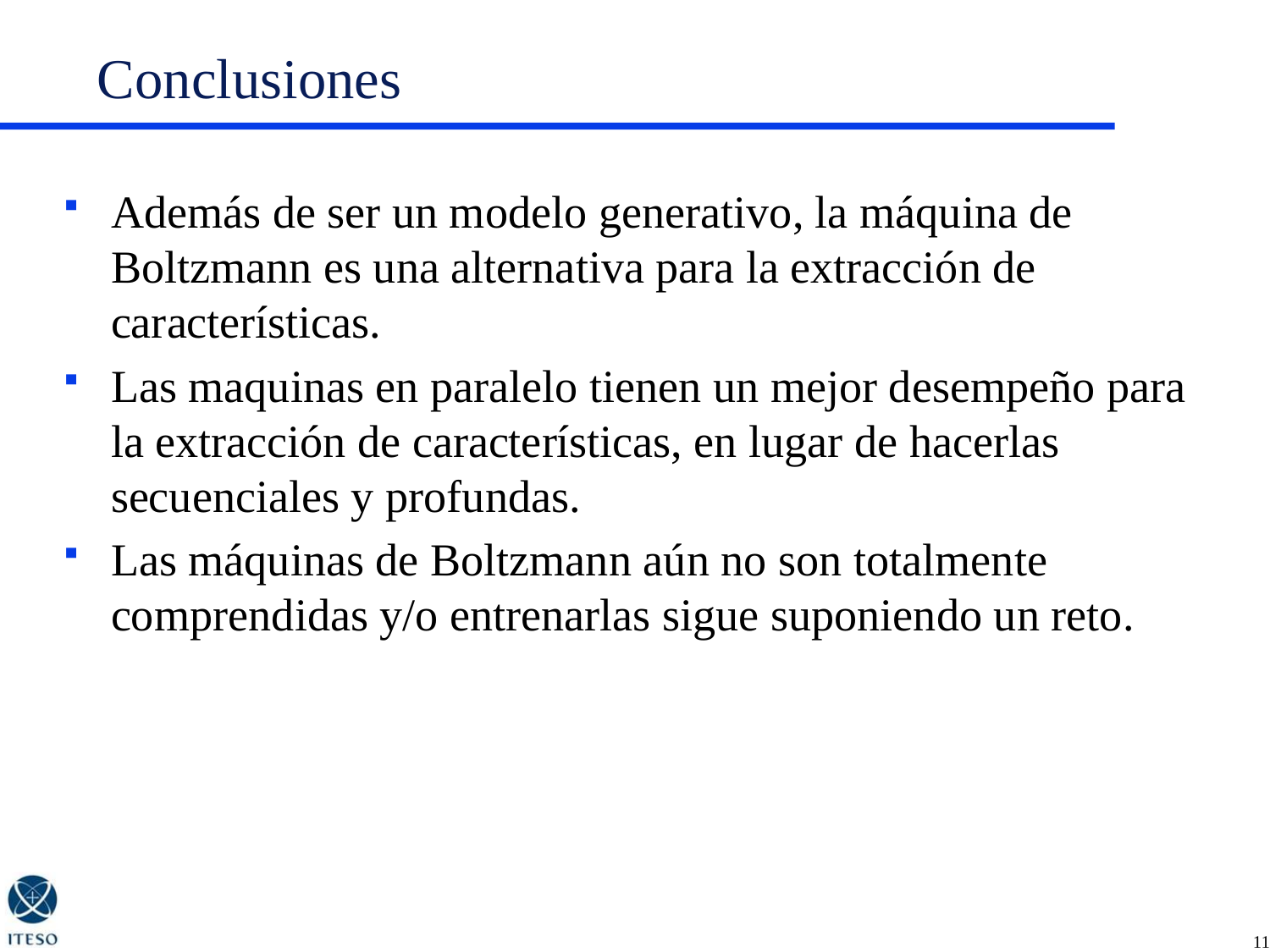

# Conclusiones
Además de ser un modelo generativo, la máquina de Boltzmann es una alternativa para la extracción de características.
Las maquinas en paralelo tienen un mejor desempeño para la extracción de características, en lugar de hacerlas secuenciales y profundas.
Las máquinas de Boltzmann aún no son totalmente comprendidas y/o entrenarlas sigue suponiendo un reto.